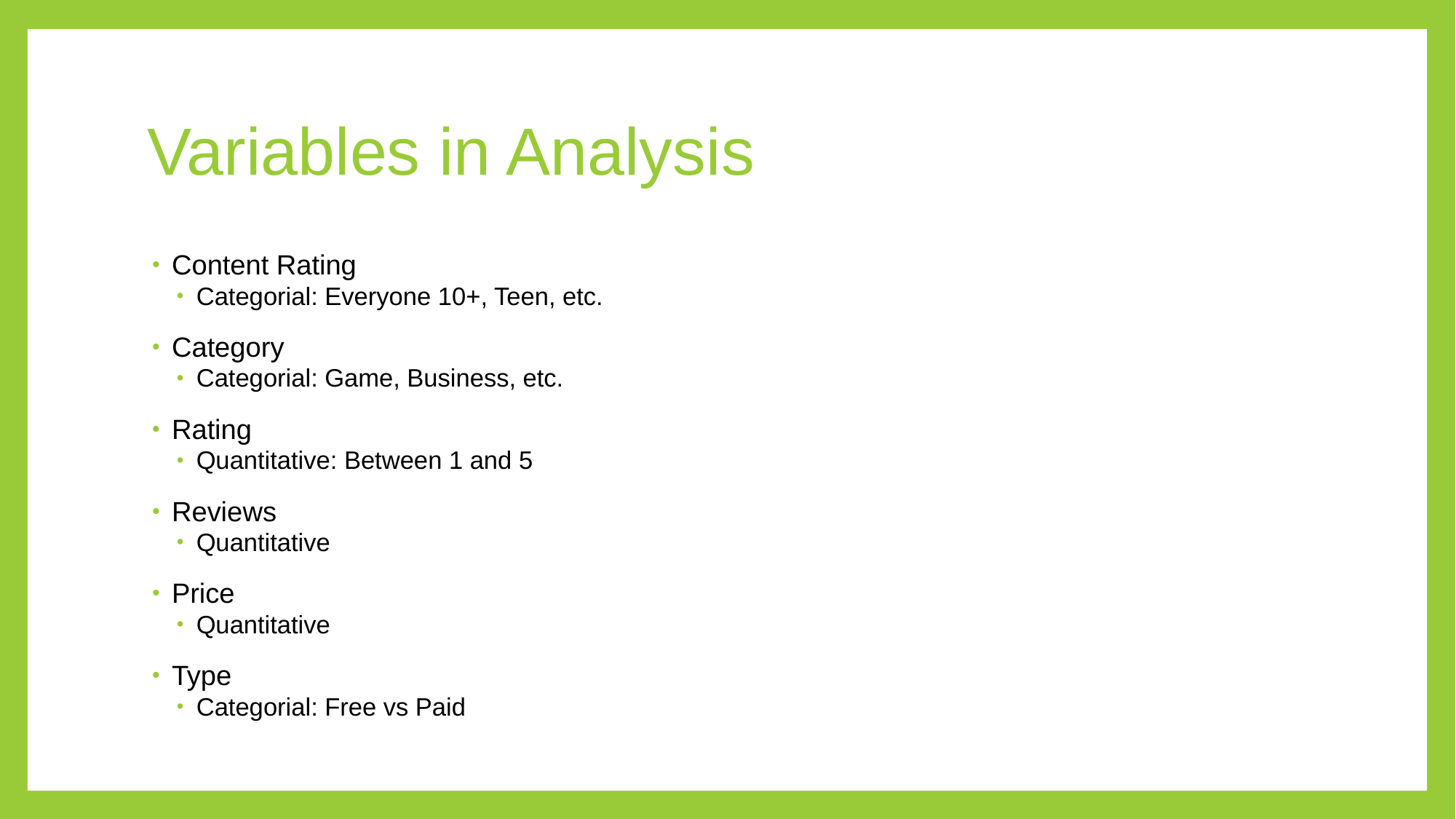

# Variables in Analysis
Content Rating
Categorial: Everyone 10+, Teen, etc.
Category
Categorial: Game, Business, etc.
Rating
Quantitative: Between 1 and 5
Reviews
Quantitative
Price
Quantitative
Type
Categorial: Free vs Paid